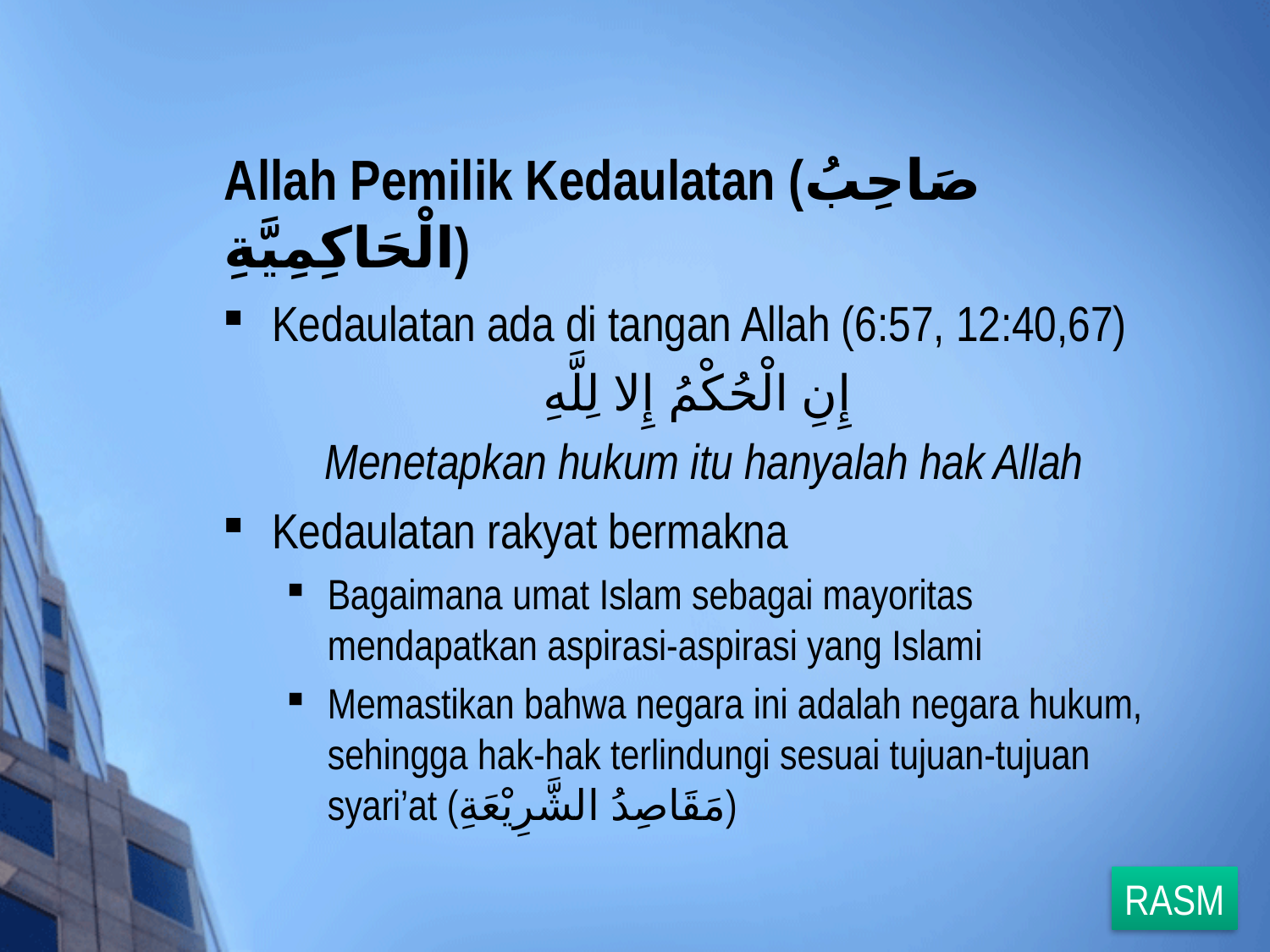

# Allah Pemilik Kedaulatan (صَاحِبُ الْحَاكِمِيَّةِ)
Kedaulatan ada di tangan Allah (6:57, 12:40,67)
إِنِ الْحُكْمُ إِلا لِلَّهِ
Menetapkan hukum itu hanyalah hak Allah
Kedaulatan rakyat bermakna
Bagaimana umat Islam sebagai mayoritas mendapatkan aspirasi-aspirasi yang Islami
Memastikan bahwa negara ini adalah negara hukum, sehingga hak-hak terlindungi sesuai tujuan-tujuan syari’at (مَقَاصِدُ الشَّرِيْعَةِ)
RASM